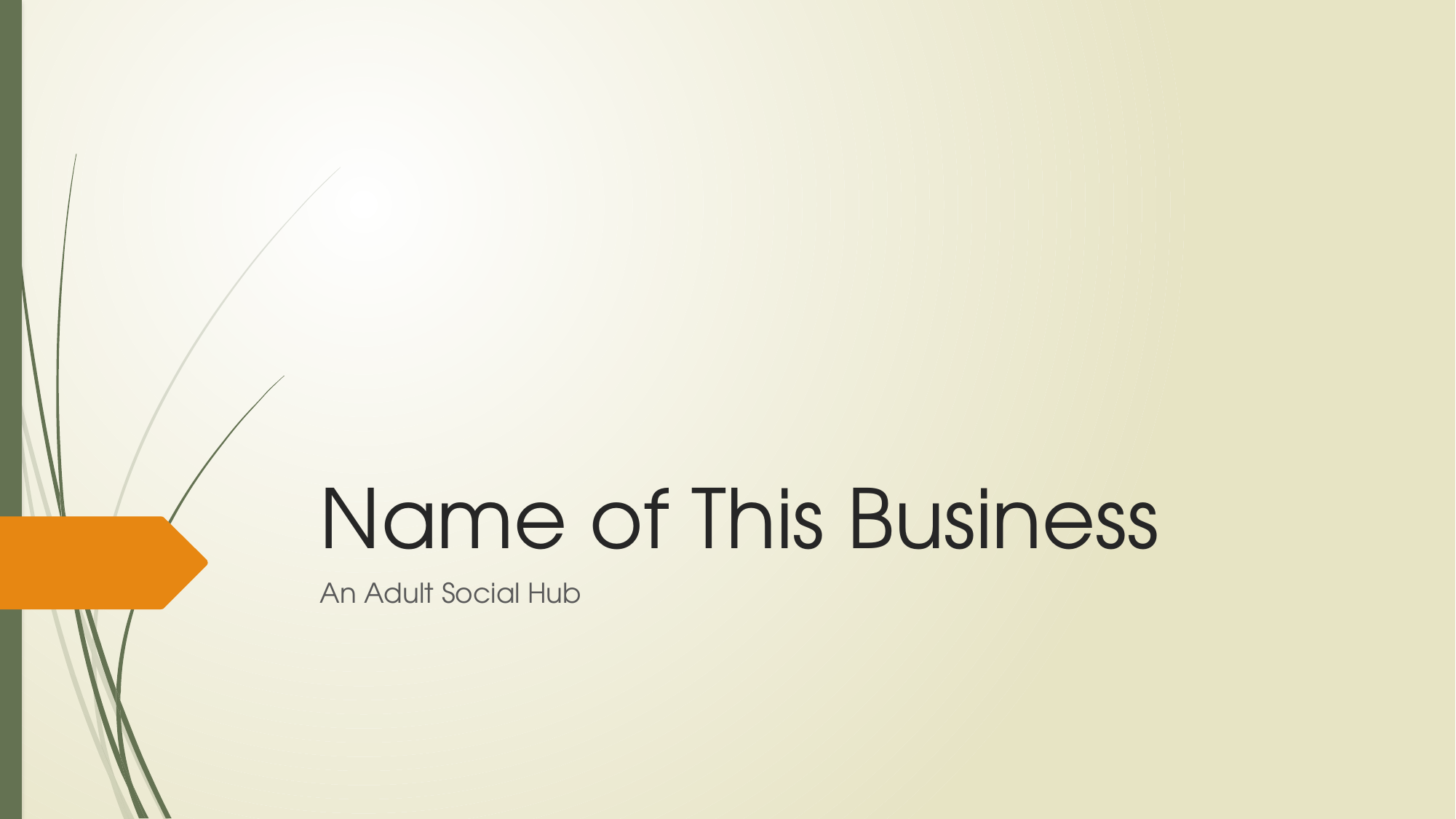

# Name of This Business
An Adult Social Hub